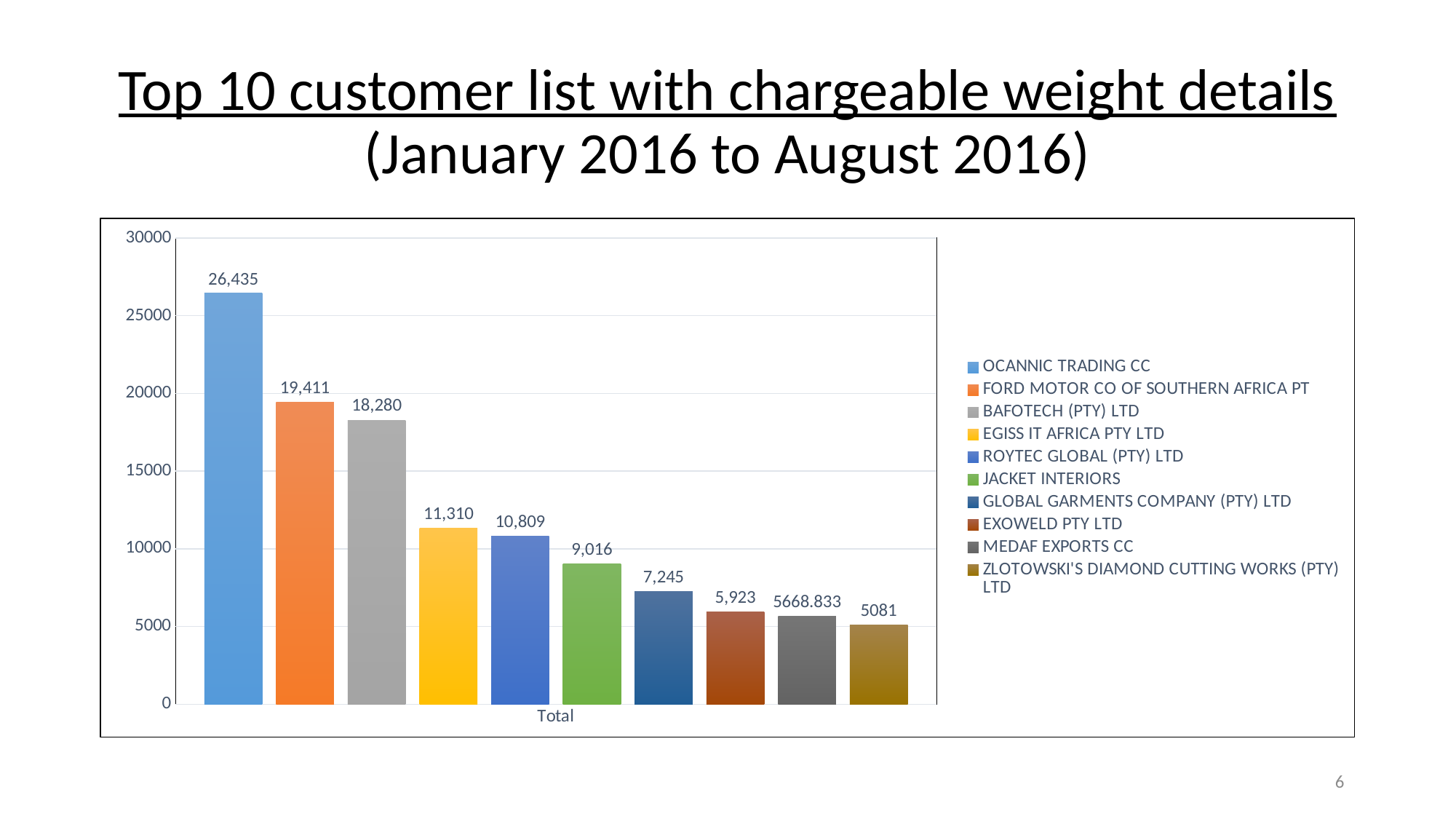

# Top 10 customer list with chargeable weight details (January 2016 to August 2016)

### Chart

| Category | OCANNIC TRADING CC | FORD MOTOR CO OF SOUTHERN AFRICA PT | BAFOTECH (PTY) LTD | EGISS IT AFRICA PTY LTD | ROYTEC GLOBAL (PTY) LTD | JACKET INTERIORS | GLOBAL GARMENTS COMPANY (PTY) LTD | EXOWELD PTY LTD | MEDAF EXPORTS CC | ZLOTOWSKI'S DIAMOND CUTTING WORKS (PTY) LTD |
|---|---|---|---|---|---|---|---|---|---|---|
| Total | 26435.167 | 19410.836 | 18280.0 | 11310.001 | 10809.333999999999 | 9015.999 | 7245.0 | 5923.167 | 5668.8330000000005 | 5081.0 |
6